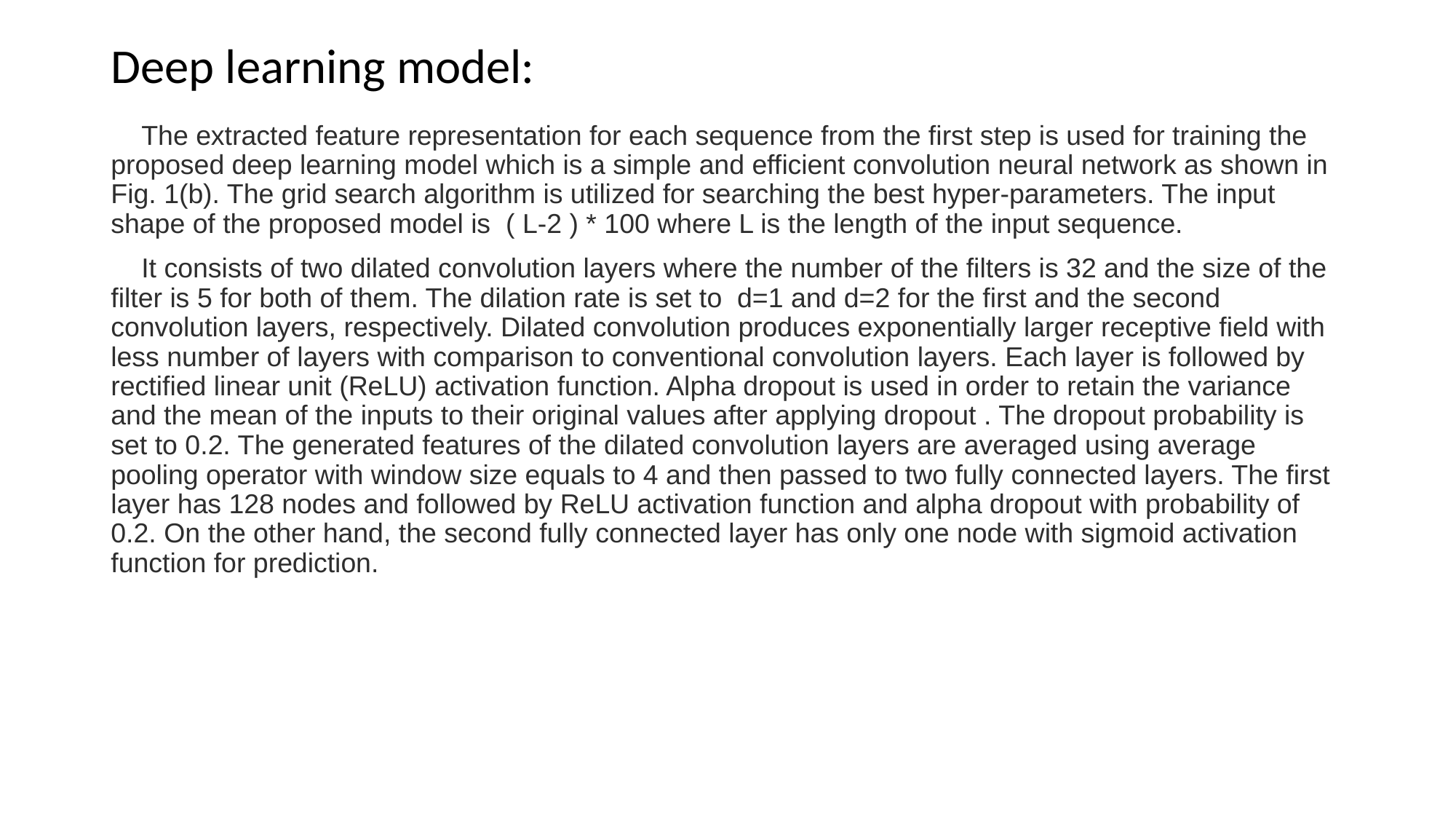

# Deep learning model:
    The extracted feature representation for each sequence from the first step is used for training the proposed deep learning model which is a simple and efficient convolution neural network as shown in Fig. 1(b). The grid search algorithm is utilized for searching the best hyper-parameters. The input shape of the proposed model is  ( L-2 ) * 100 where L is the length of the input sequence.
    It consists of two dilated convolution layers where the number of the filters is 32 and the size of the filter is 5 for both of them. The dilation rate is set to  d=1 and d=2 for the first and the second convolution layers, respectively. Dilated convolution produces exponentially larger receptive field with less number of layers with comparison to conventional convolution layers. Each layer is followed by rectified linear unit (ReLU) activation function. Alpha dropout is used in order to retain the variance and the mean of the inputs to their original values after applying dropout . The dropout probability is set to 0.2. The generated features of the dilated convolution layers are averaged using average pooling operator with window size equals to 4 and then passed to two fully connected layers. The first layer has 128 nodes and followed by ReLU activation function and alpha dropout with probability of 0.2. On the other hand, the second fully connected layer has only one node with sigmoid activation function for prediction.